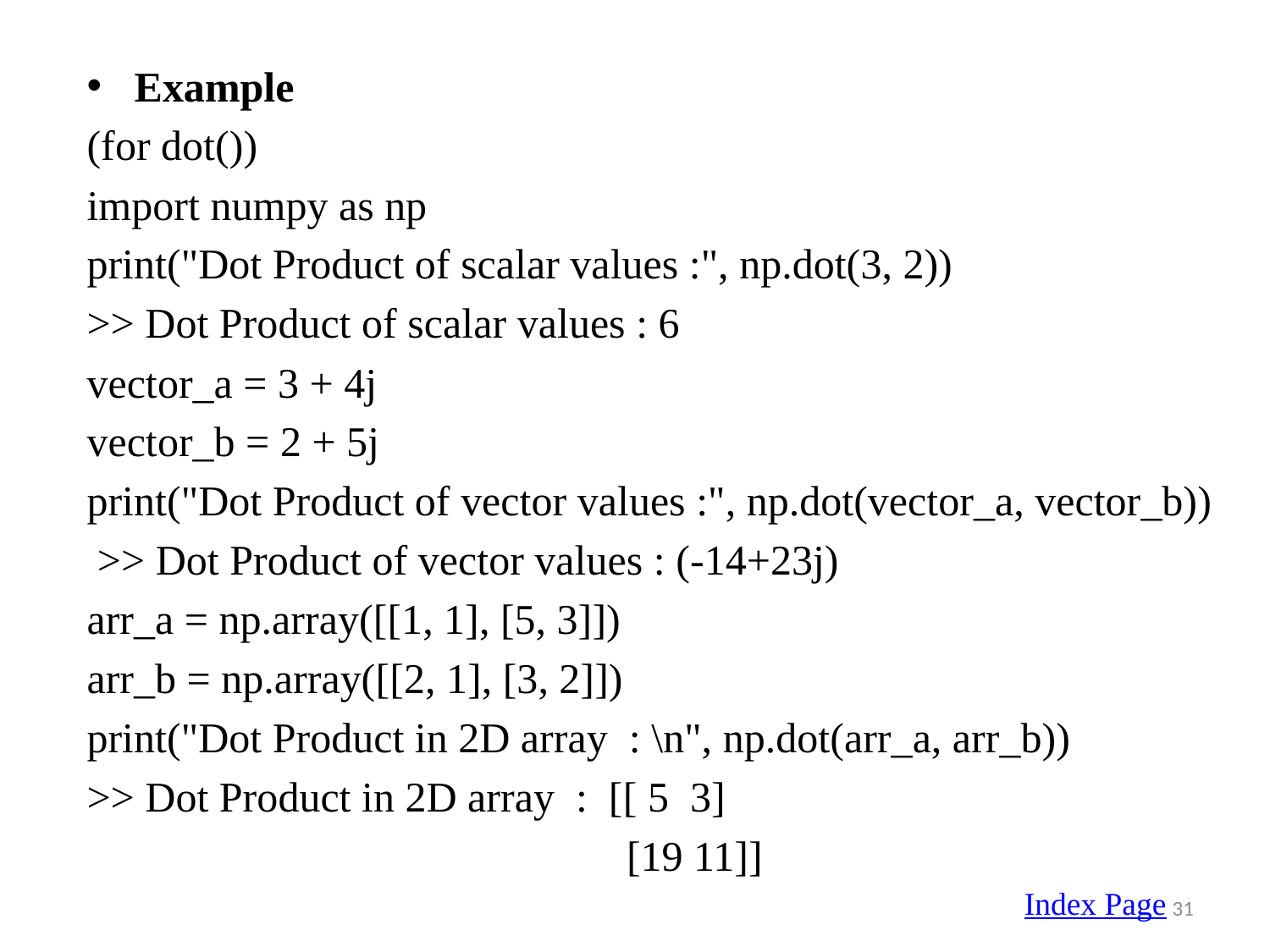

Example
(for dot())
import numpy as np
print("Dot Product of scalar values :", np.dot(3, 2))
>> Dot Product of scalar values : 6
vector_a = 3 + 4j
vector_b = 2 + 5j
print("Dot Product of vector values :", np.dot(vector_a, vector_b))
 >> Dot Product of vector values : (-14+23j)
arr_a = np.array([[1, 1], [5, 3]])
arr_b = np.array([[2, 1], [3, 2]])
print("Dot Product in 2D array  : \n", np.dot(arr_a, arr_b))
>> Dot Product in 2D array  :  [[ 5  3]
                                                   [19 11]]

Index Page
31